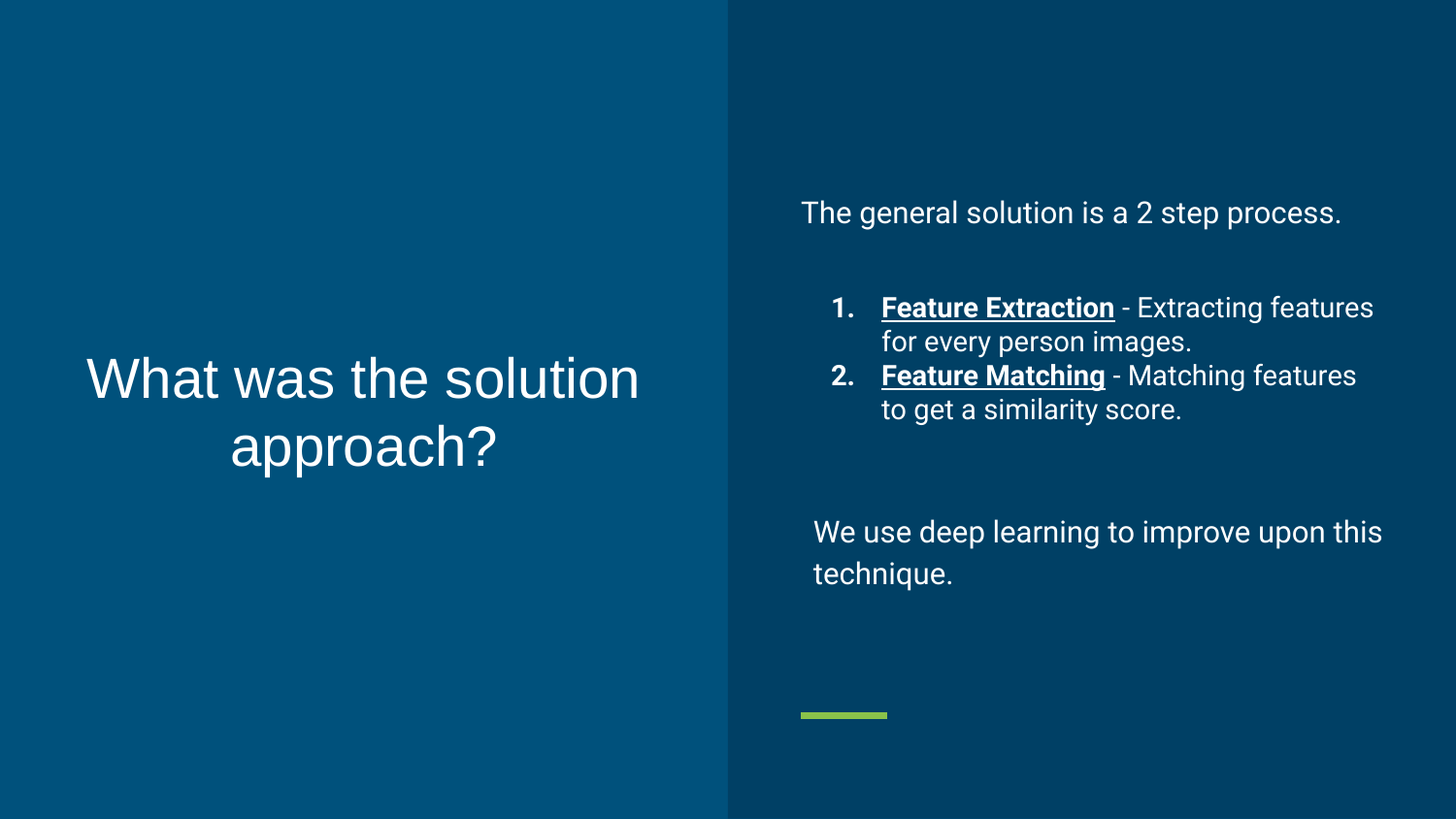

The general solution is a 2 step process.
Feature Extraction - Extracting features for every person images.
Feature Matching - Matching features to get a similarity score.
# What was the solution approach?
We use deep learning to improve upon this technique.